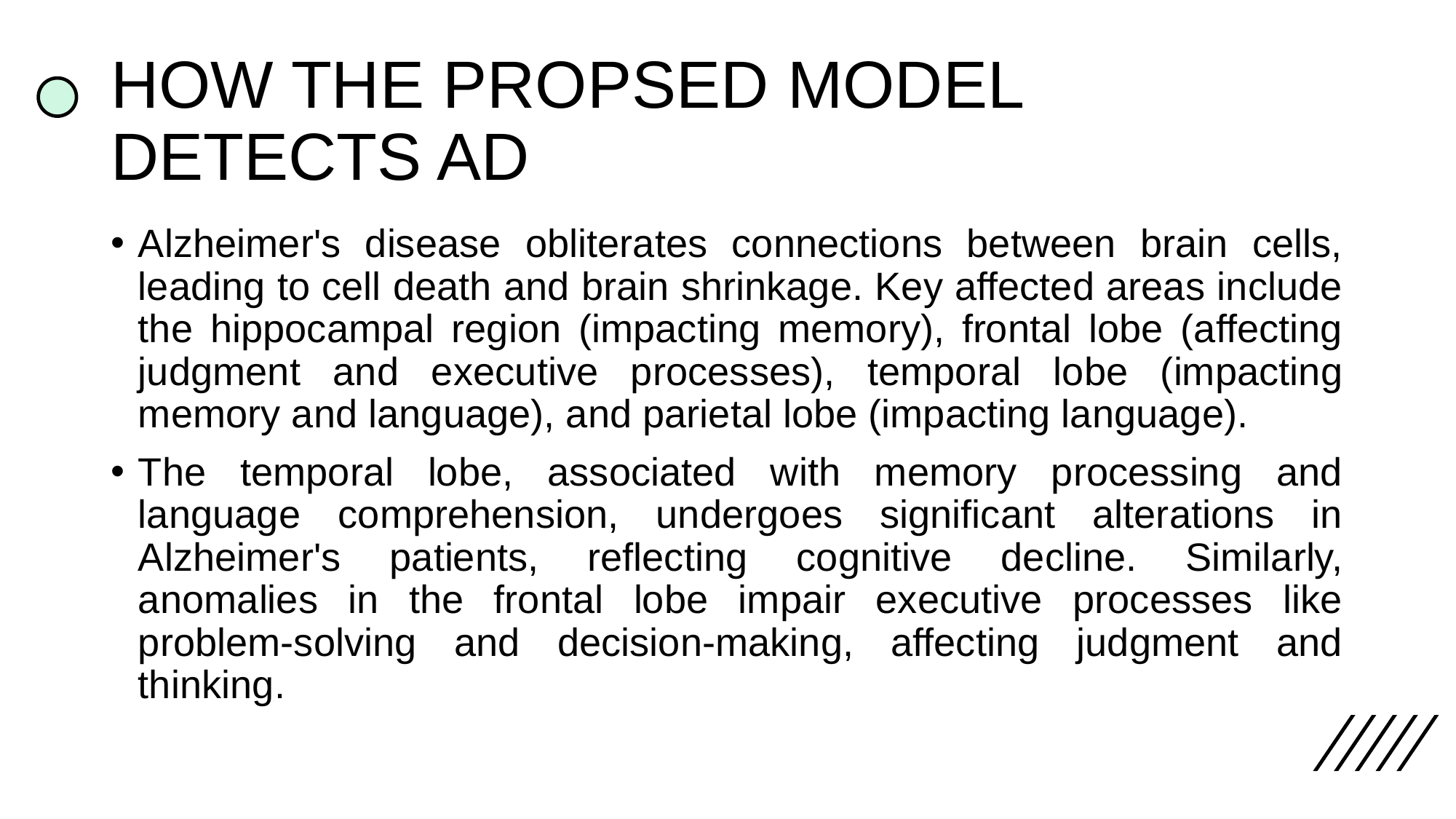

# HOW THE PROPSED MODEL DETECTS AD
Alzheimer's disease obliterates connections between brain cells, leading to cell death and brain shrinkage. Key affected areas include the hippocampal region (impacting memory), frontal lobe (affecting judgment and executive processes), temporal lobe (impacting memory and language), and parietal lobe (impacting language).
The temporal lobe, associated with memory processing and language comprehension, undergoes significant alterations in Alzheimer's patients, reflecting cognitive decline. Similarly, anomalies in the frontal lobe impair executive processes like problem-solving and decision-making, affecting judgment and thinking.